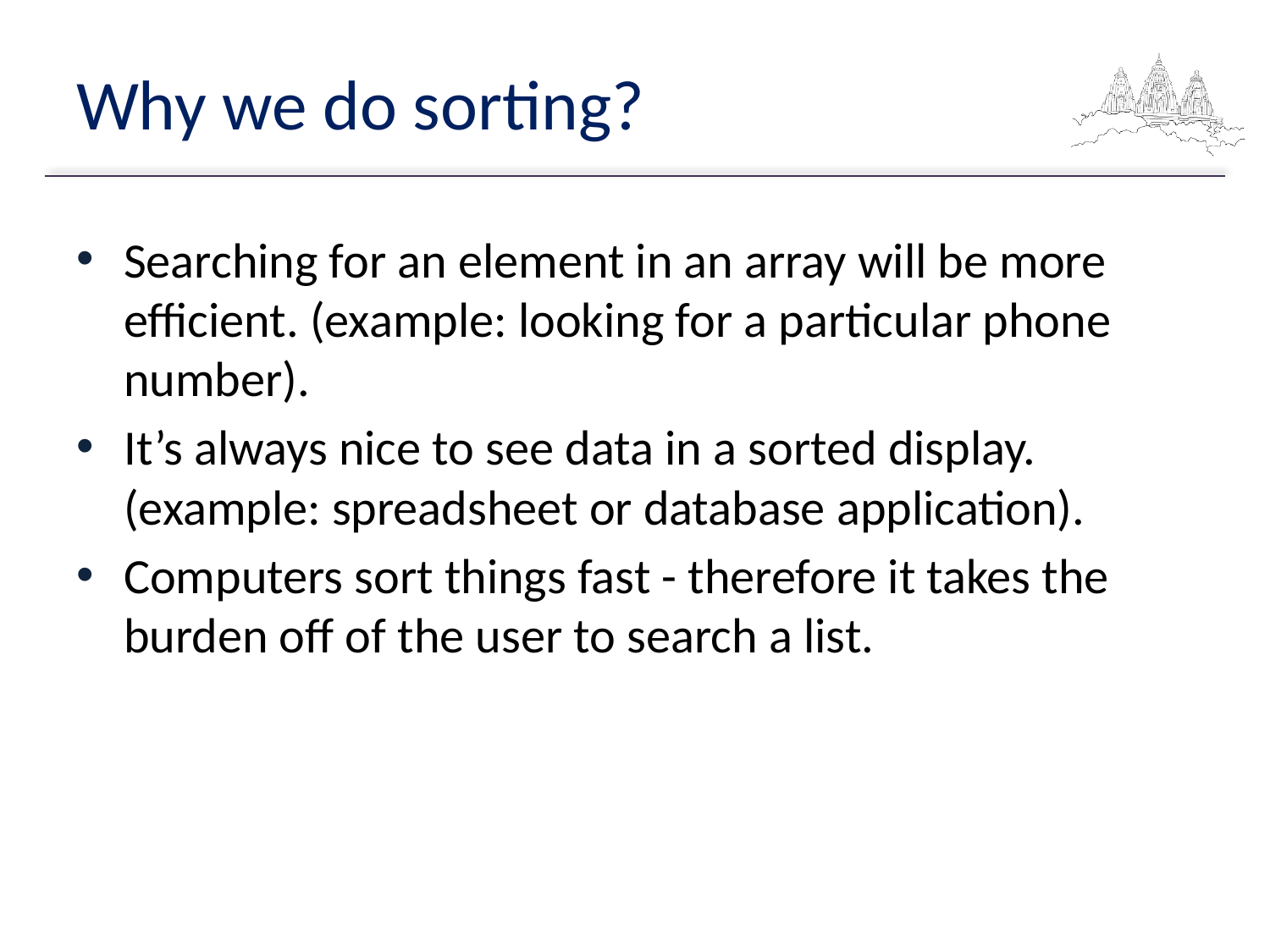

# Why we do sorting?
Searching for an element in an array will be more efficient. (example: looking for a particular phone number).
It’s always nice to see data in a sorted display. (example: spreadsheet or database application).
Computers sort things fast - therefore it takes the burden off of the user to search a list.